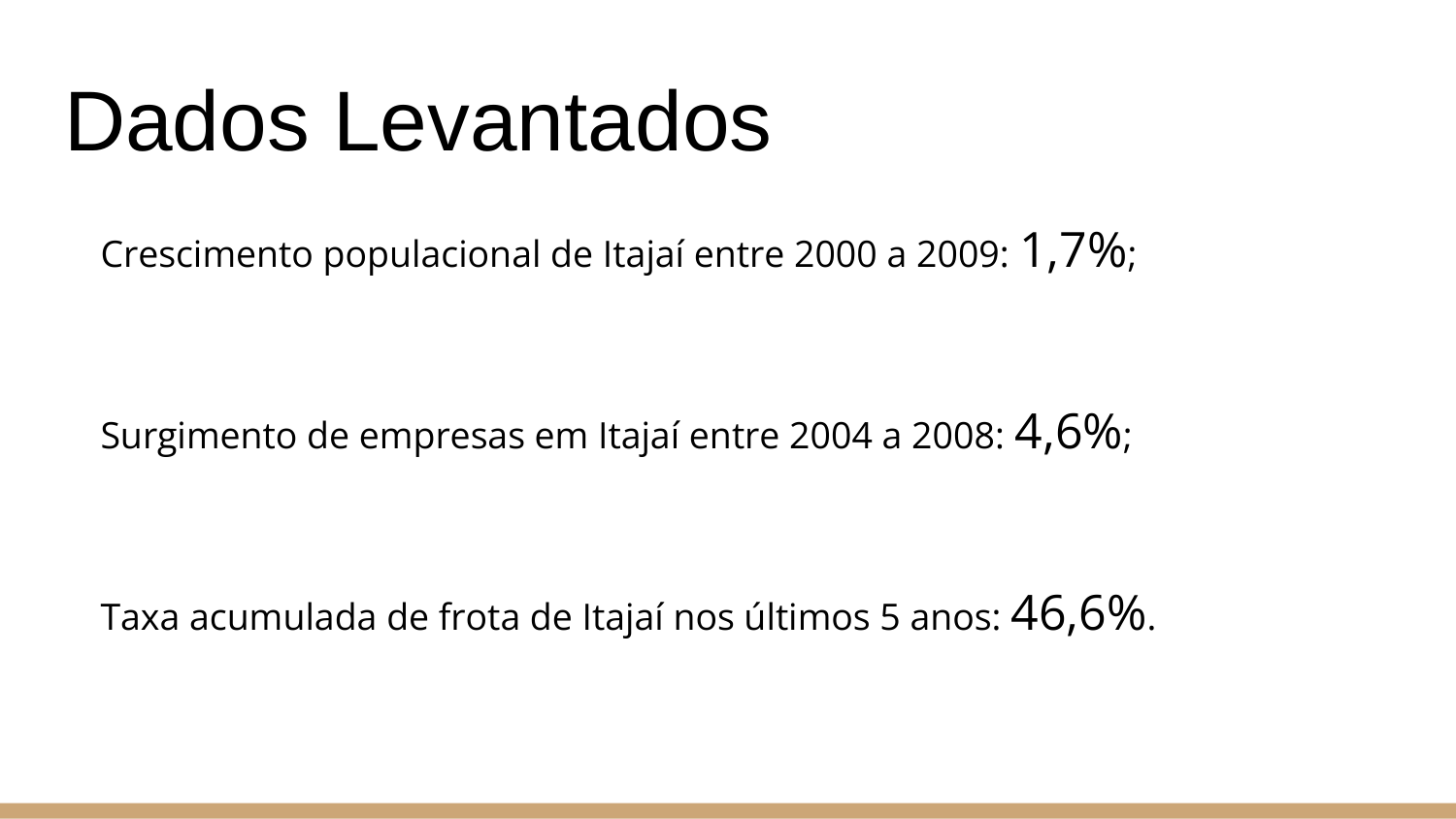

# Dados Levantados
Crescimento populacional de Itajaí entre 2000 a 2009: 1,7%;

Surgimento de empresas em Itajaí entre 2004 a 2008: 4,6%;

Taxa acumulada de frota de Itajaí nos últimos 5 anos: 46,6%.